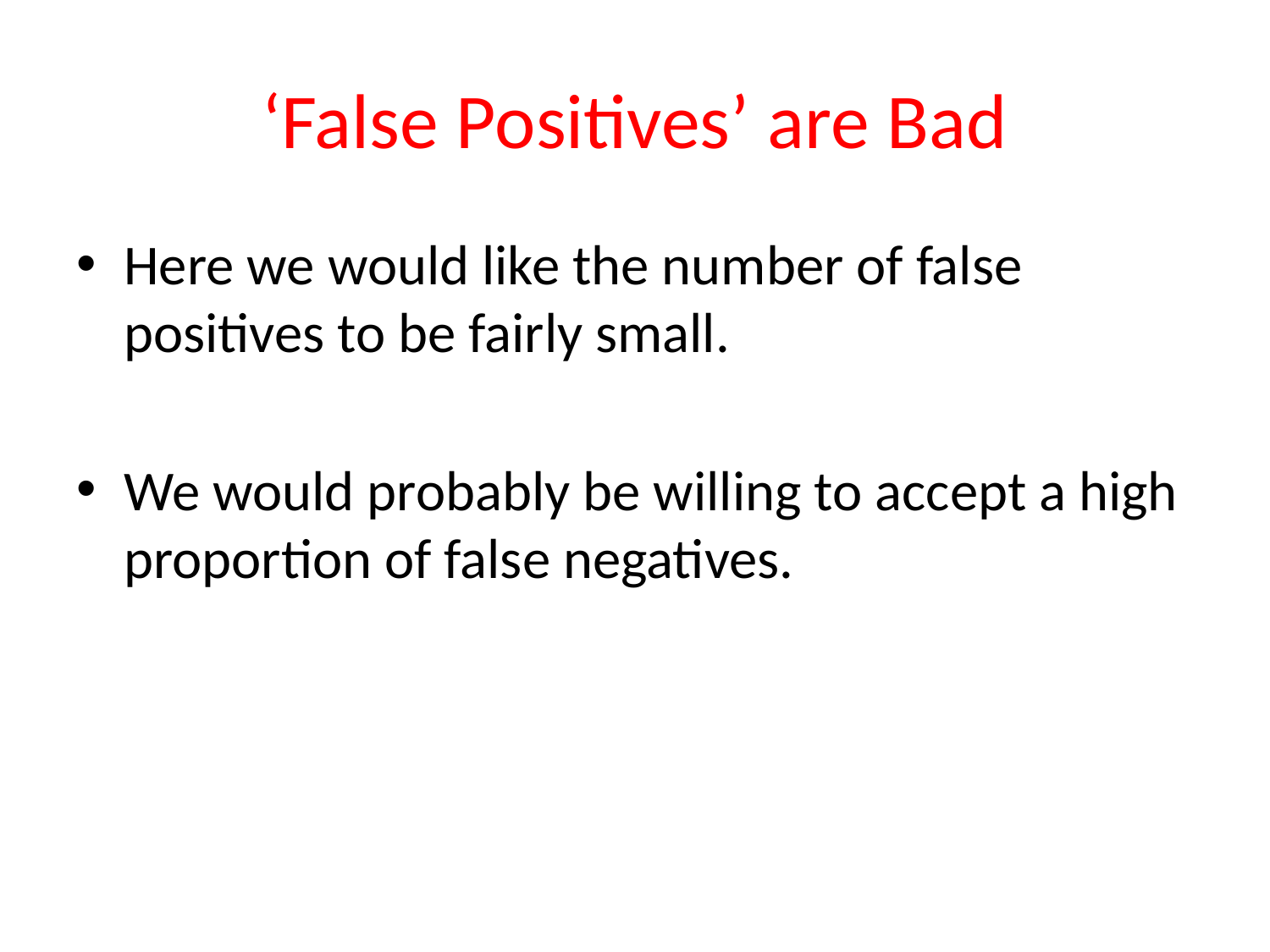

# ‘False Positives’ are Bad
Here we would like the number of false positives to be fairly small.

We would probably be willing to accept a high proportion of false negatives.